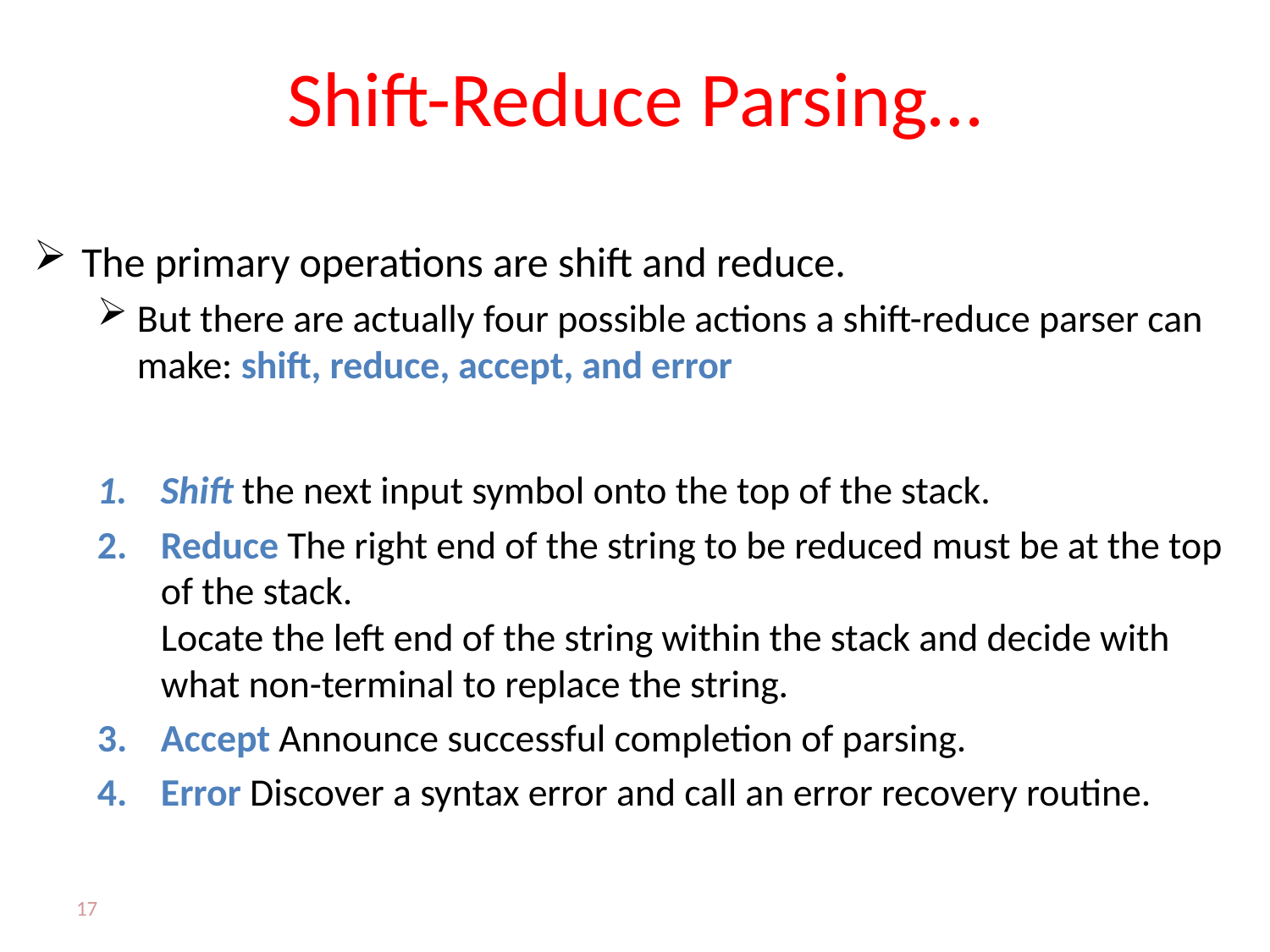

# Shift-Reduce Parsing…

The primary operations are shift and reduce.
But there are actually four possible actions a shift-reduce parser can make: shift, reduce, accept, and error

Shift the next input symbol onto the top of the stack.
Reduce The right end of the string to be reduced must be at the top of the stack.
Locate the left end of the string within the stack and decide with what non-terminal to replace the string.
Accept Announce successful completion of parsing.
Error Discover a syntax error and call an error recovery routine.

17